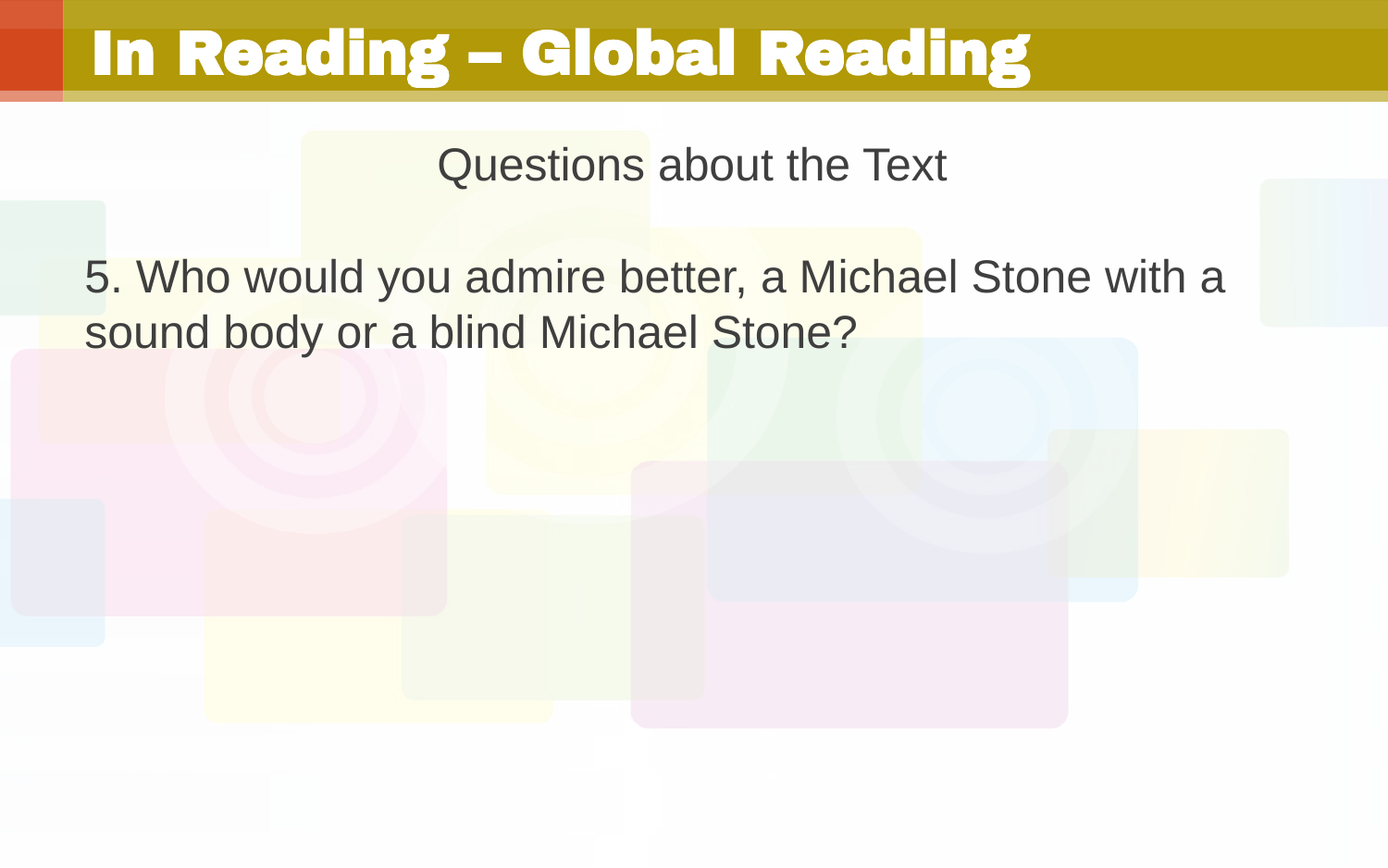

# In Reading – Global Reading
Questions about the Text

5. Who would you admire better, a Michael Stone with a sound body or a blind Michael Stone?